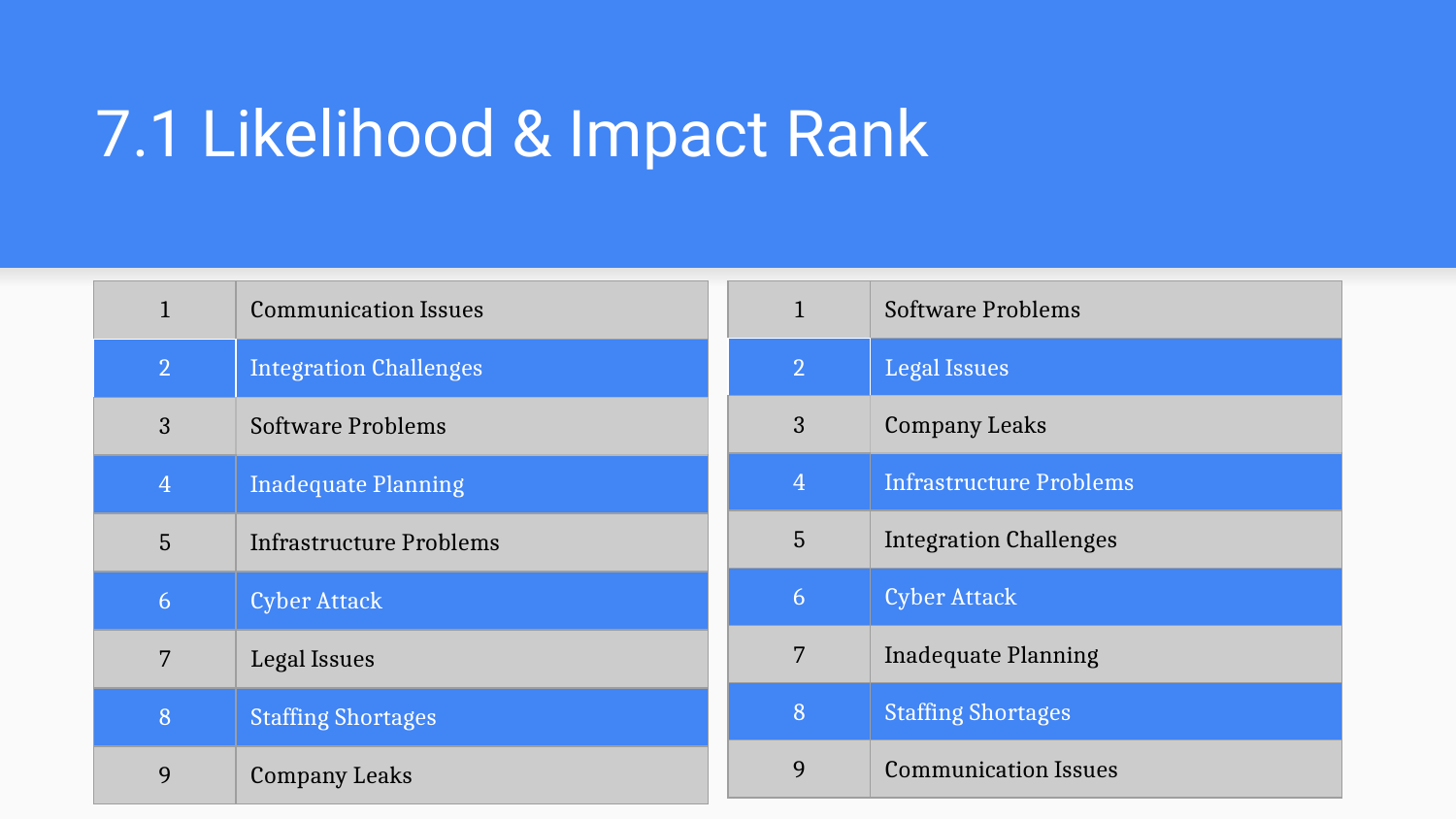

# 7.1 Likelihood & Impact Rank
| 1 | Communication Issues |
| --- | --- |
| 2 | Integration Challenges |
| 3 | Software Problems |
| 4 | Inadequate Planning |
| 5 | Infrastructure Problems |
| 6 | Cyber Attack |
| 7 | Legal Issues |
| 8 | Staffing Shortages |
| 9 | Company Leaks |
| 1 | Software Problems |
| --- | --- |
| 2 | Legal Issues |
| 3 | Company Leaks |
| 4 | Infrastructure Problems |
| 5 | Integration Challenges |
| 6 | Cyber Attack |
| 7 | Inadequate Planning |
| 8 | Staffing Shortages |
| 9 | Communication Issues |